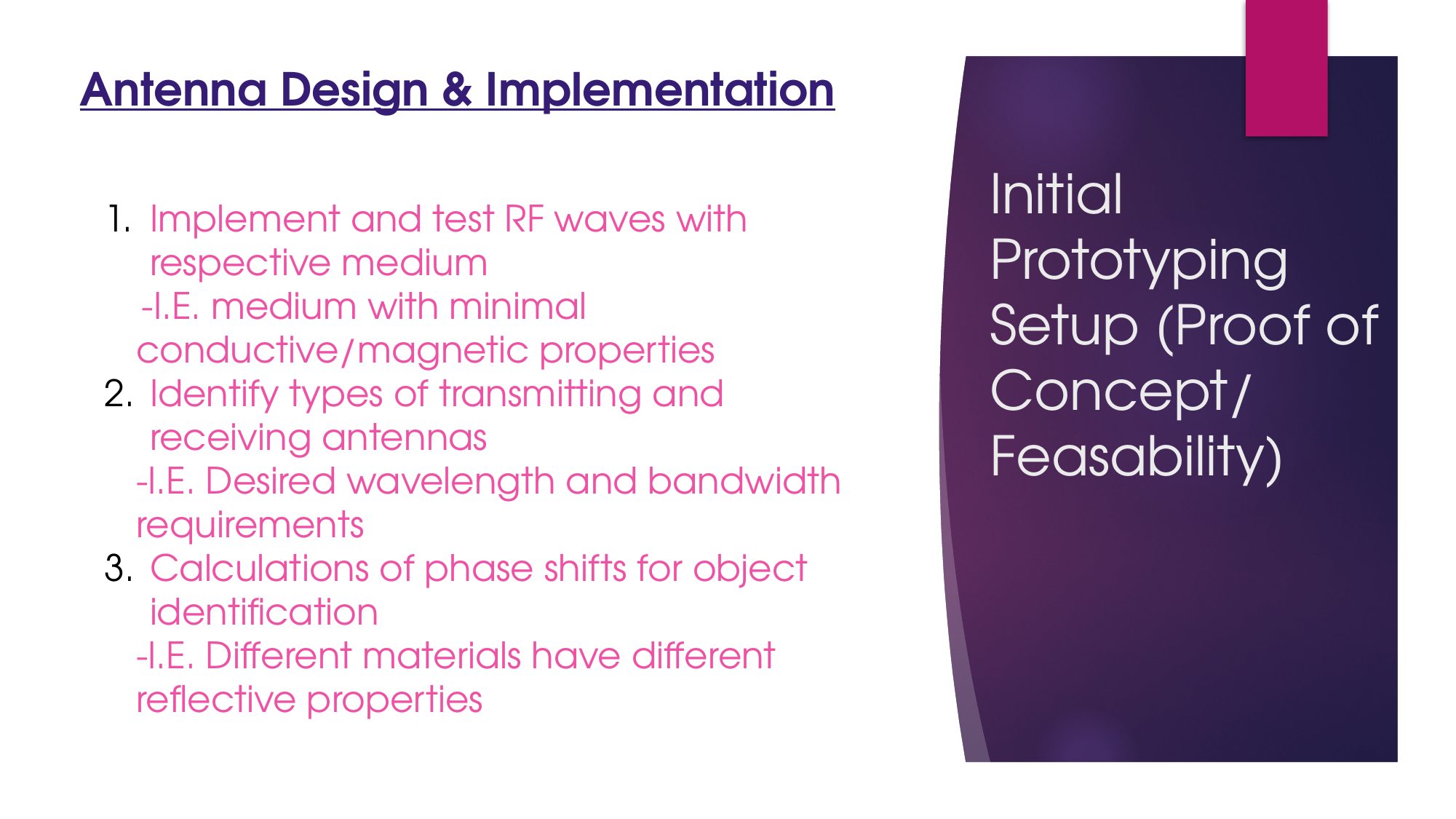

Antenna Design & Implementation

# Initial
Prototyping
Setup (Proof of Concept/
Feasability)
Implement and test RF waves with respective medium
-I.E. medium with minimal conductive/magnetic properties
Identify types of transmitting and receiving antennas
	-I.E. Desired wavelength and bandwidth requirements
Calculations of phase shifts for object identification
	-I.E. Different materials have different reflective properties